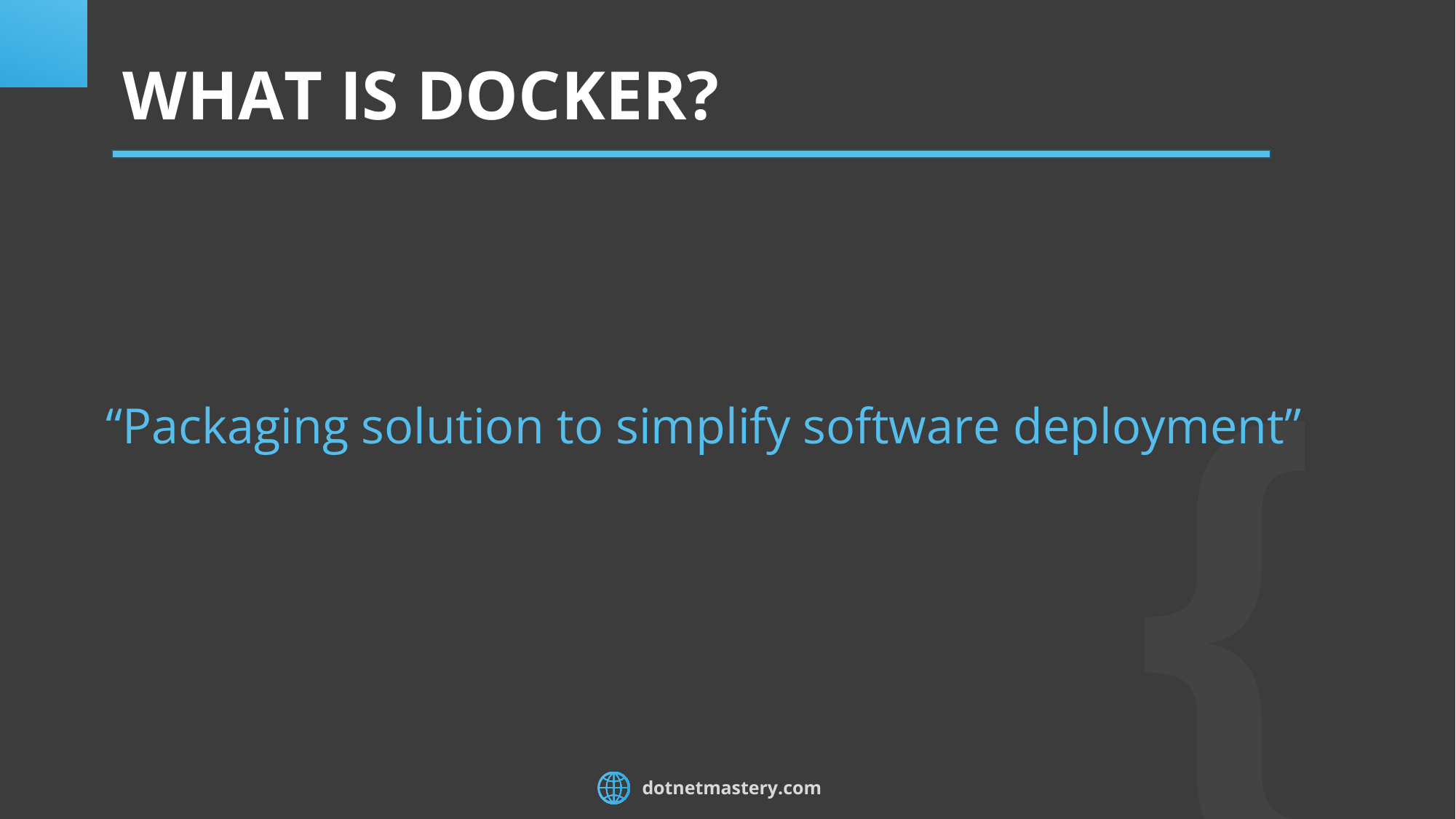

# WHAT IS DOCKER?

“Packaging solution to simplify software deployment”

dotnetmastery.com